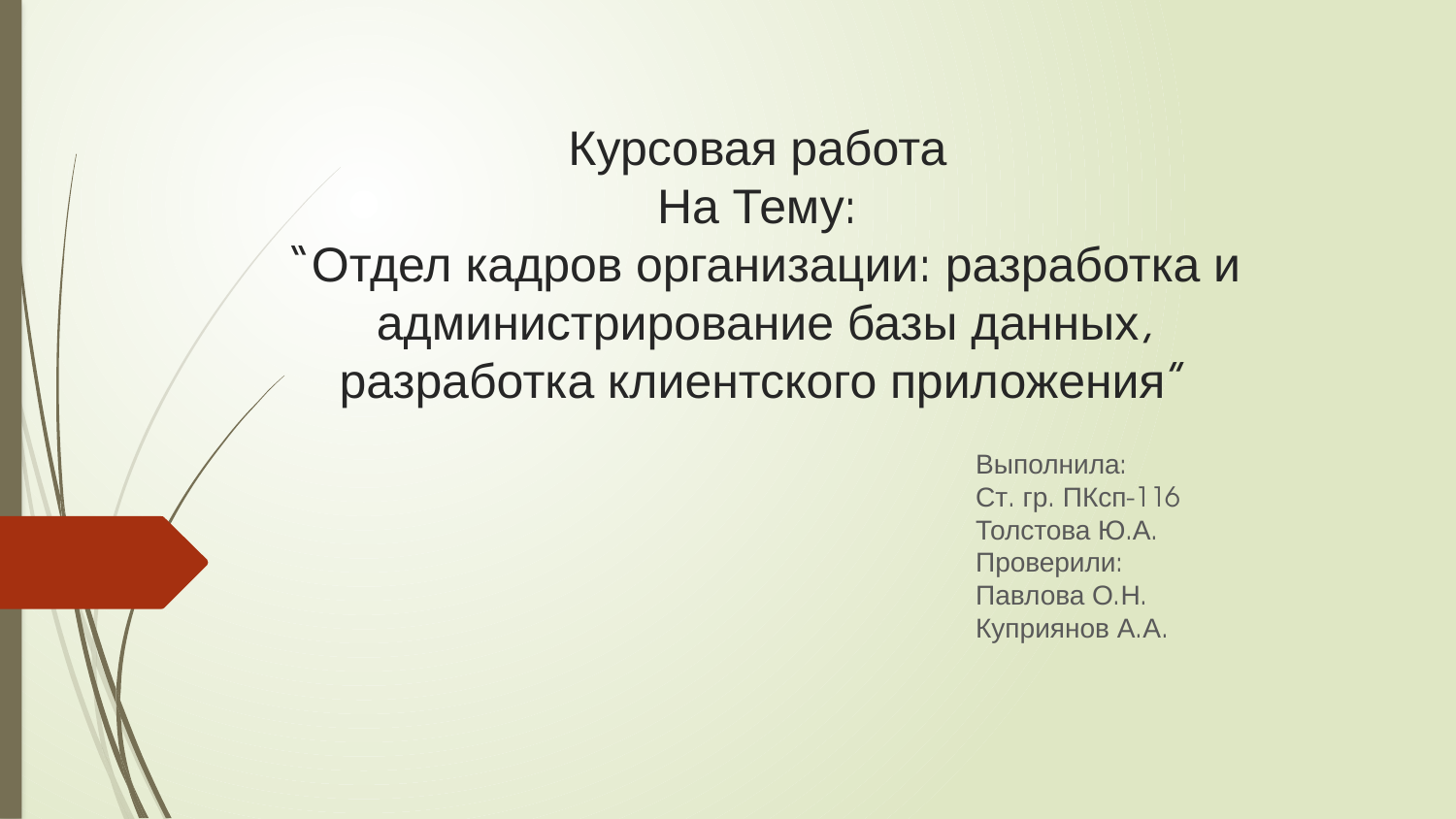

# Курсовая работа
На Тему:
“Отдел кадров организации: разработка и администрирование базы данных, разработка клиентского приложения”
Выполнила:
Ст. гр. ПКсп-116
Толстова Ю.А.
Проверили:
Павлова О.Н.
Куприянов А.А.